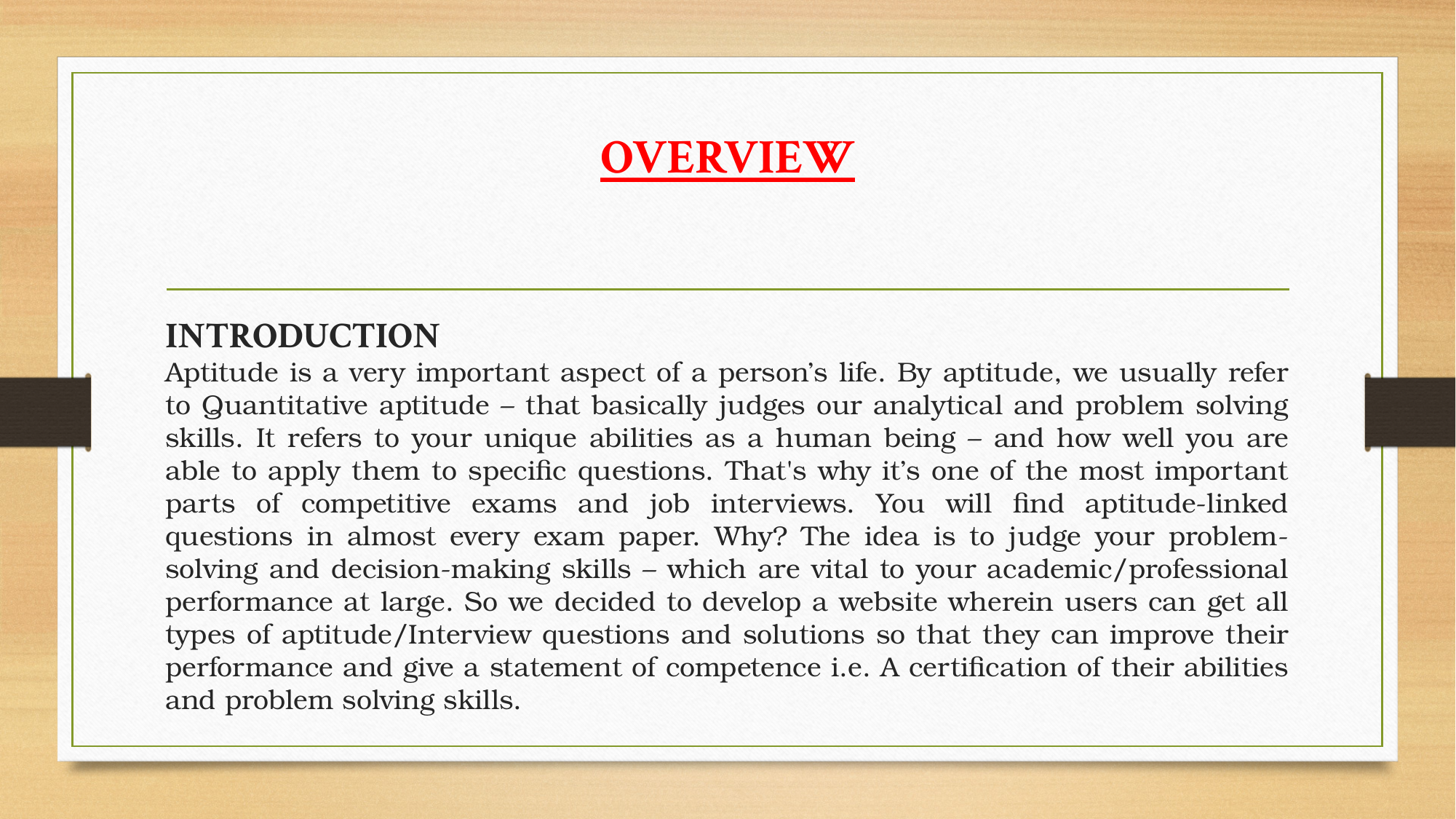

# OVERVIEW
INTRODUCTION
Aptitude is a very important aspect of a person’s life. By aptitude, we usually refer to Quantitative aptitude – that basically judges our analytical and problem solving skills. It refers to your unique abilities as a human being – and how well you are able to apply them to specific questions. That's why it’s one of the most important parts of competitive exams and job interviews. You will find aptitude-linked questions in almost every exam paper. Why? The idea is to judge your problem-solving and decision-making skills – which are vital to your academic/professional performance at large. So we decided to develop a website wherein users can get all types of aptitude/Interview questions and solutions so that they can improve their performance and give a statement of competence i.e. A certification of their abilities and problem solving skills.